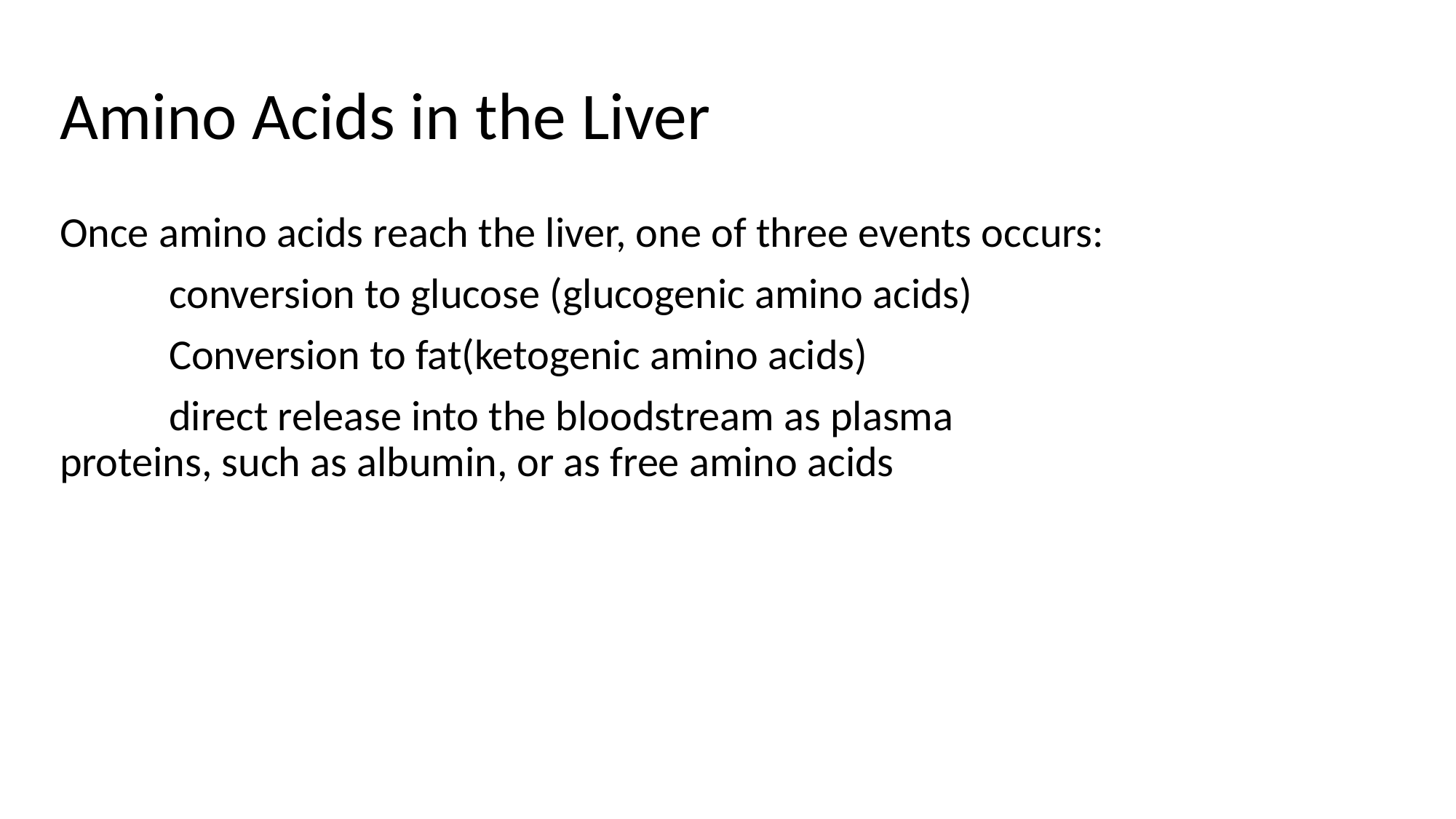

# Amino Acids in the Liver
Once amino acids reach the liver, one of three events occurs:
	conversion to glucose (glucogenic amino acids)
	Conversion to fat(ketogenic amino acids)
	direct release into the bloodstream as plasma proteins, such as albumin, or as free amino acids